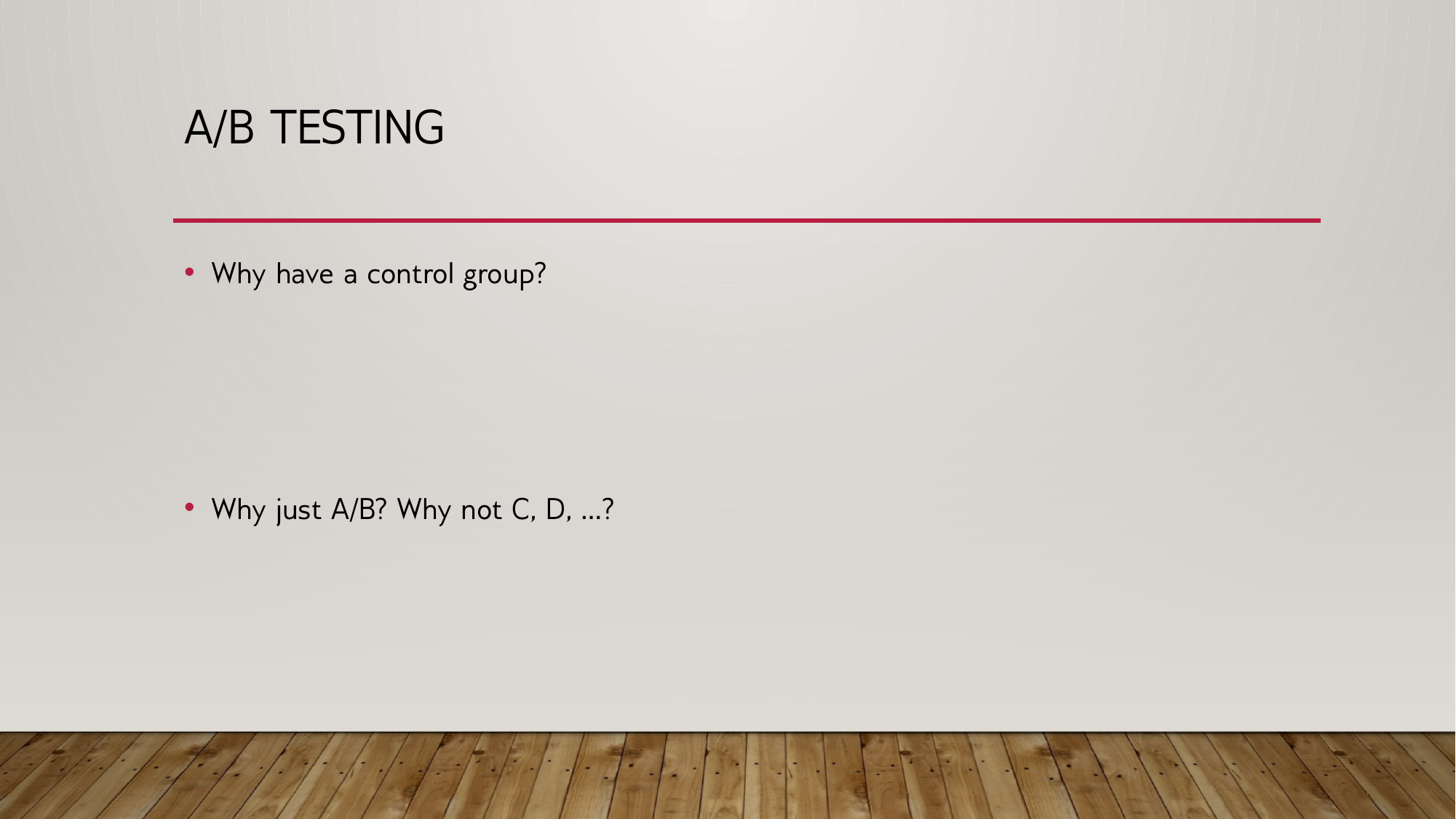

# A/B testing
Why have a control group?

Why just A/B? Why not C, D, …?